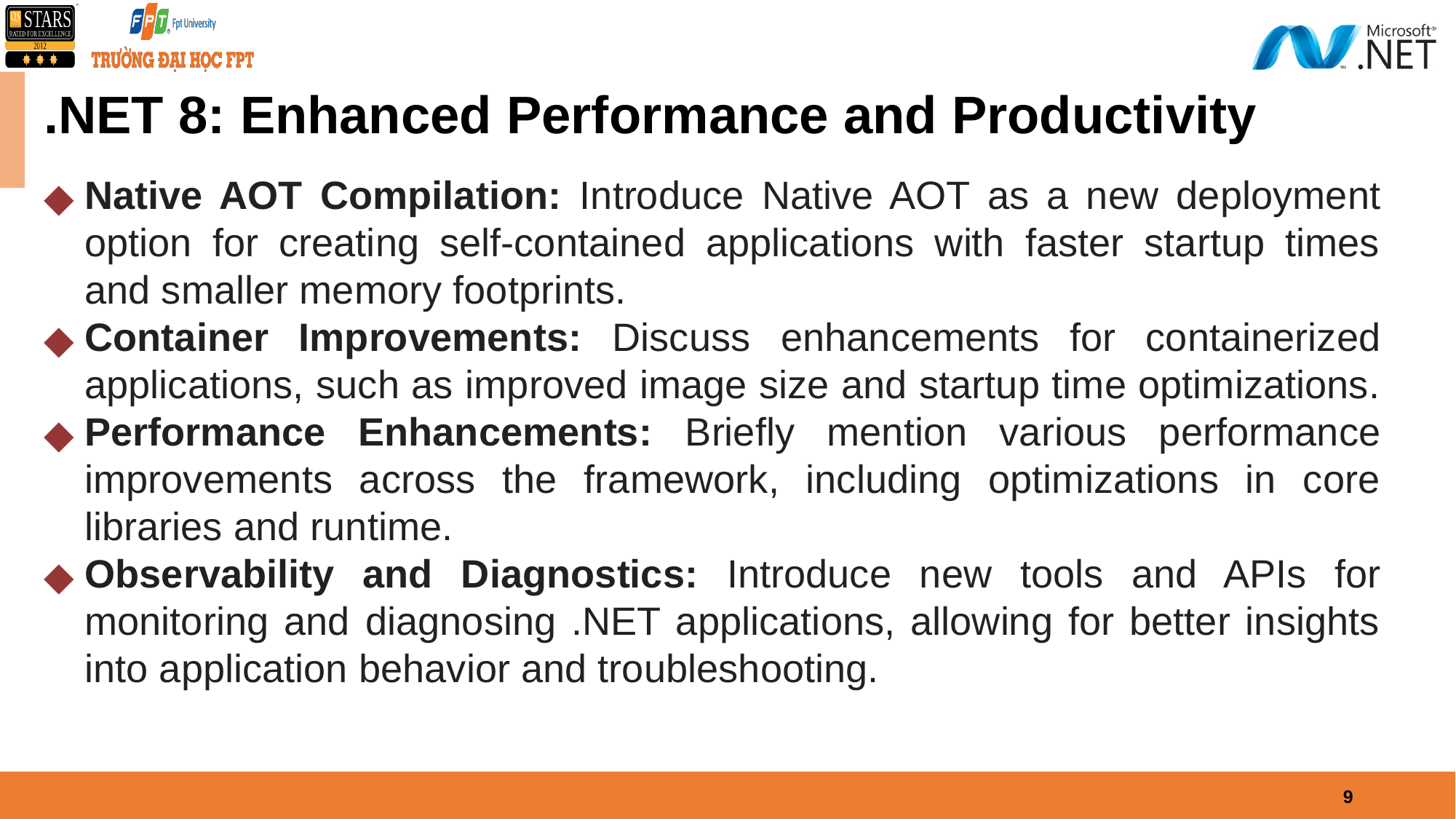

# .NET 8: Enhanced Performance and Productivity
Native AOT Compilation: Introduce Native AOT as a new deployment option for creating self-contained applications with faster startup times and smaller memory footprints.
Container Improvements: Discuss enhancements for containerized applications, such as improved image size and startup time optimizations.
Performance Enhancements: Briefly mention various performance improvements across the framework, including optimizations in core libraries and runtime.
Observability and Diagnostics: Introduce new tools and APIs for monitoring and diagnosing .NET applications, allowing for better insights into application behavior and troubleshooting.

9